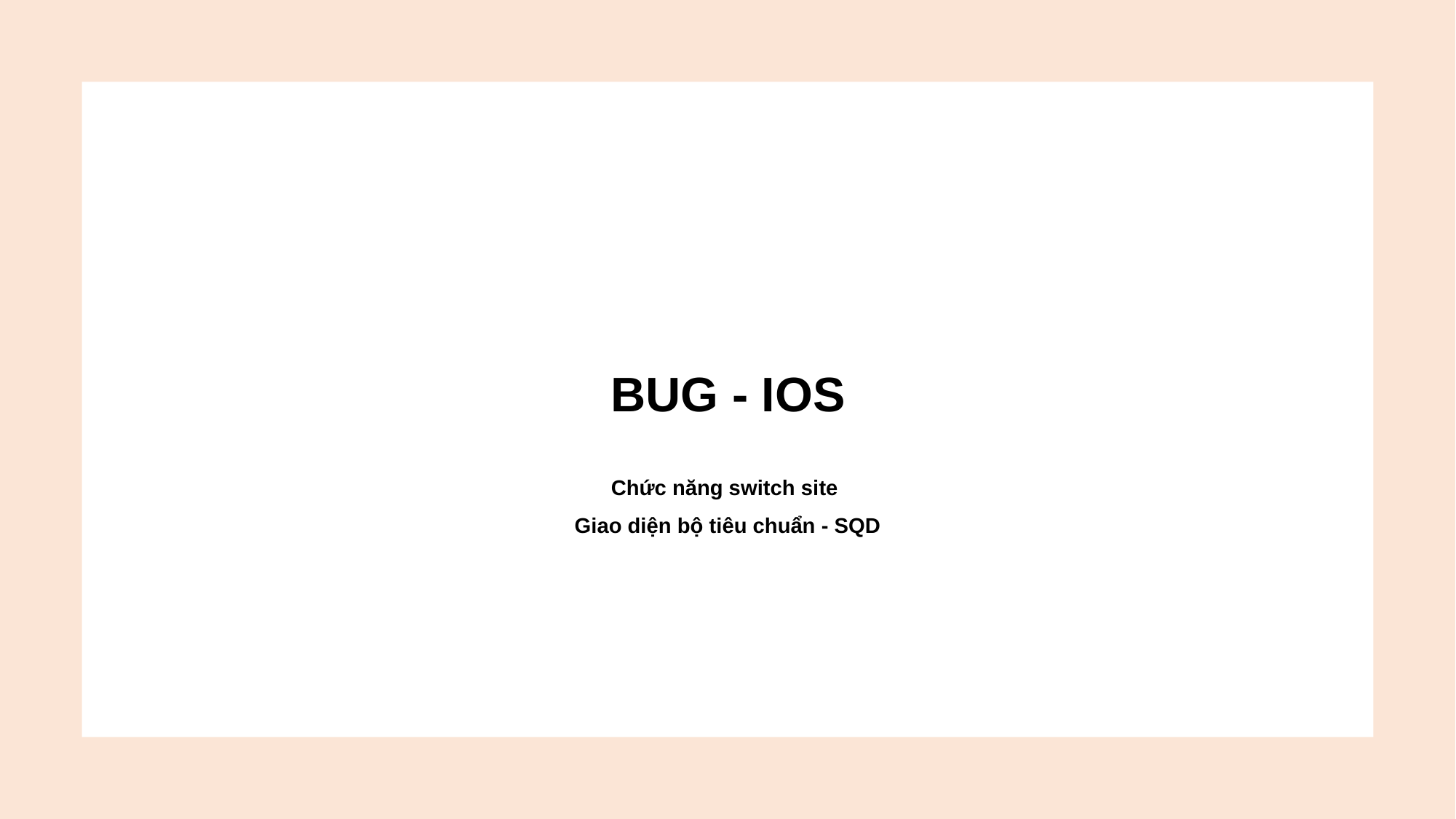

# BUG - IOS
Chức năng switch site
Giao diện bộ tiêu chuẩn - SQD